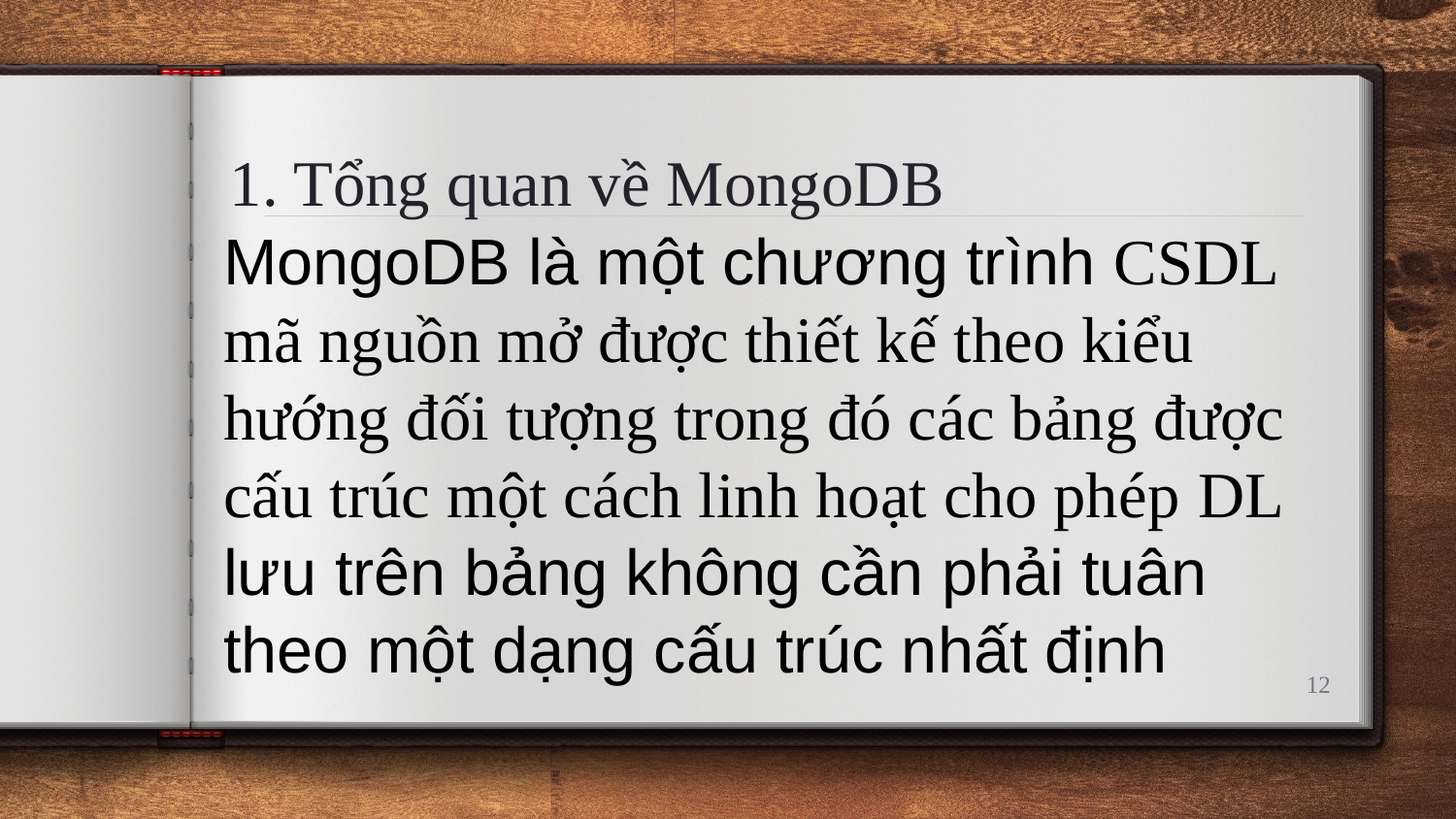

1. Tổng quan về MongoDB
MongoDB là một chương trình CSDL mã nguồn mở được thiết kế theo kiểu hướng đối tượng trong đó các bảng được cấu trúc một cách linh hoạt cho phép DL lưu trên bảng không cần phải tuân theo một dạng cấu trúc nhất định
12